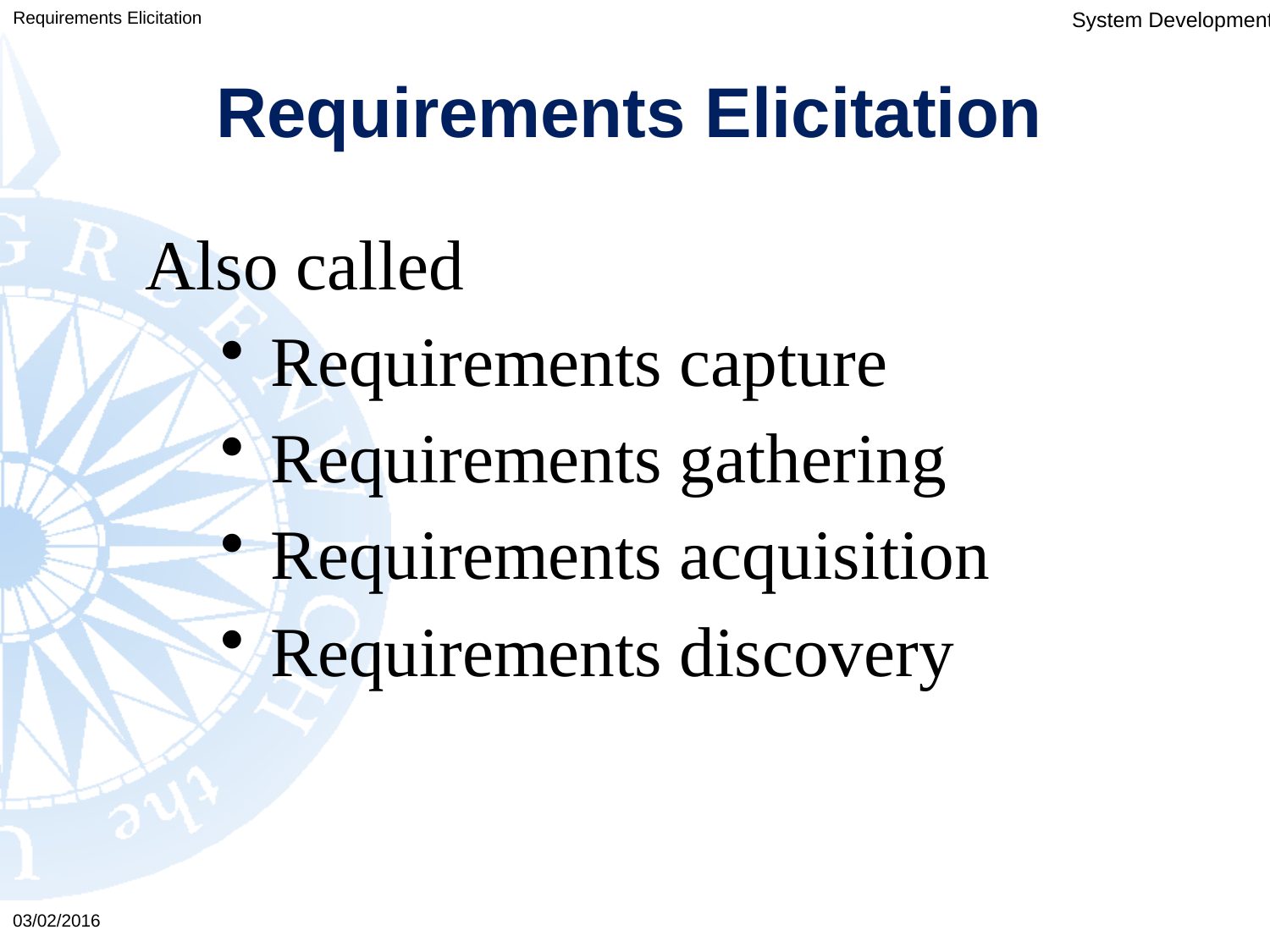

Requirements Elicitation
# Requirements Elicitation
Also called
Requirements capture
Requirements gathering
Requirements acquisition
Requirements discovery
03/02/2016